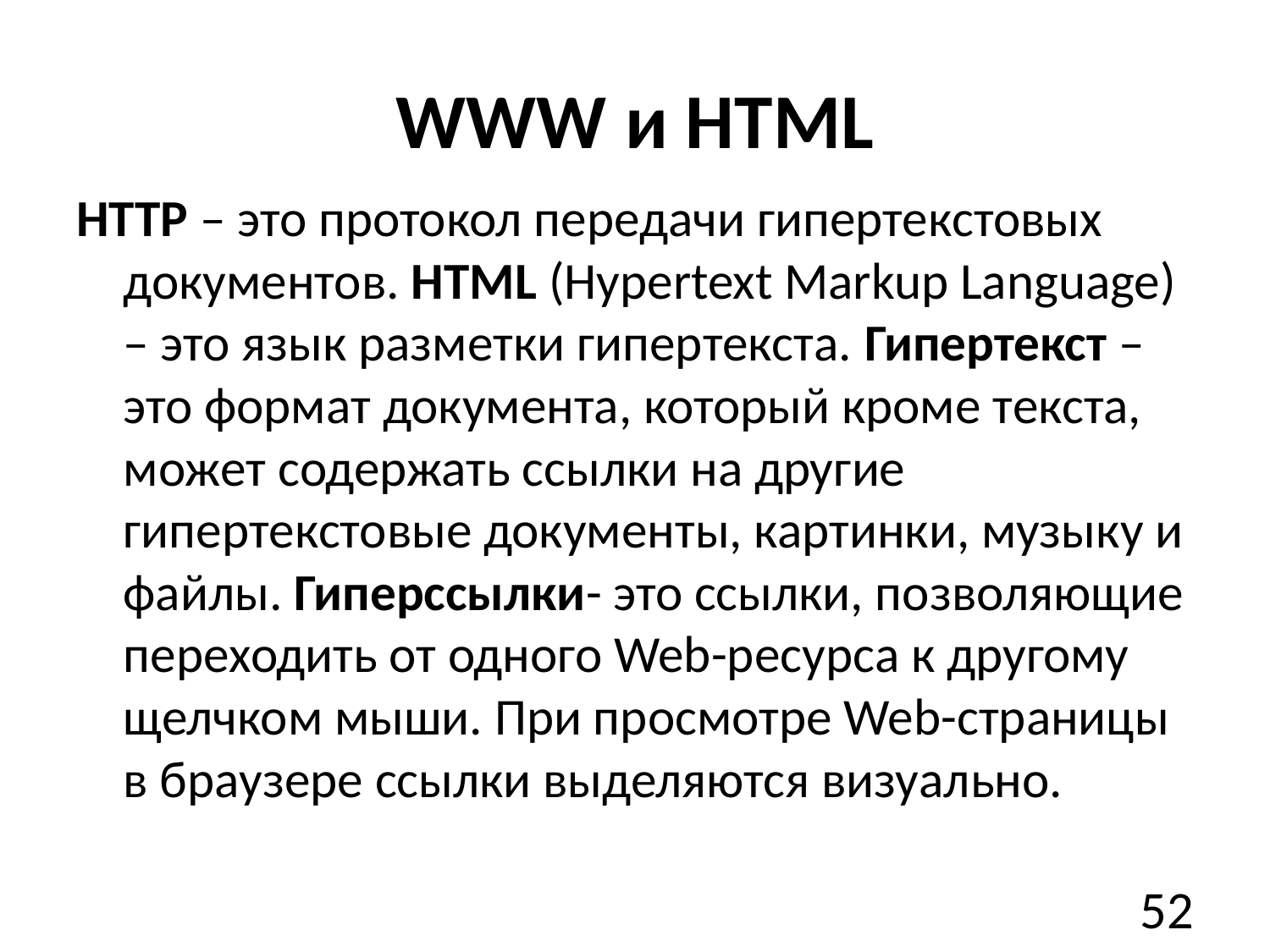

# WWW и HTML
HTTP – это протокол передачи гипертекстовых документов. HTML (Hypertext Markup Language) – это язык разметки гипертекста. Гипертекст – это формат документа, который кроме текста, может содержать ссылки на другие гипертекстовые документы, картинки, музыку и файлы. Гиперссылки- это ссылки, позволяющие переходить от одного Web-ресурса к другому щелчком мыши. При просмотре Web-страницы в браузере ссылки выделяются визуально.
52